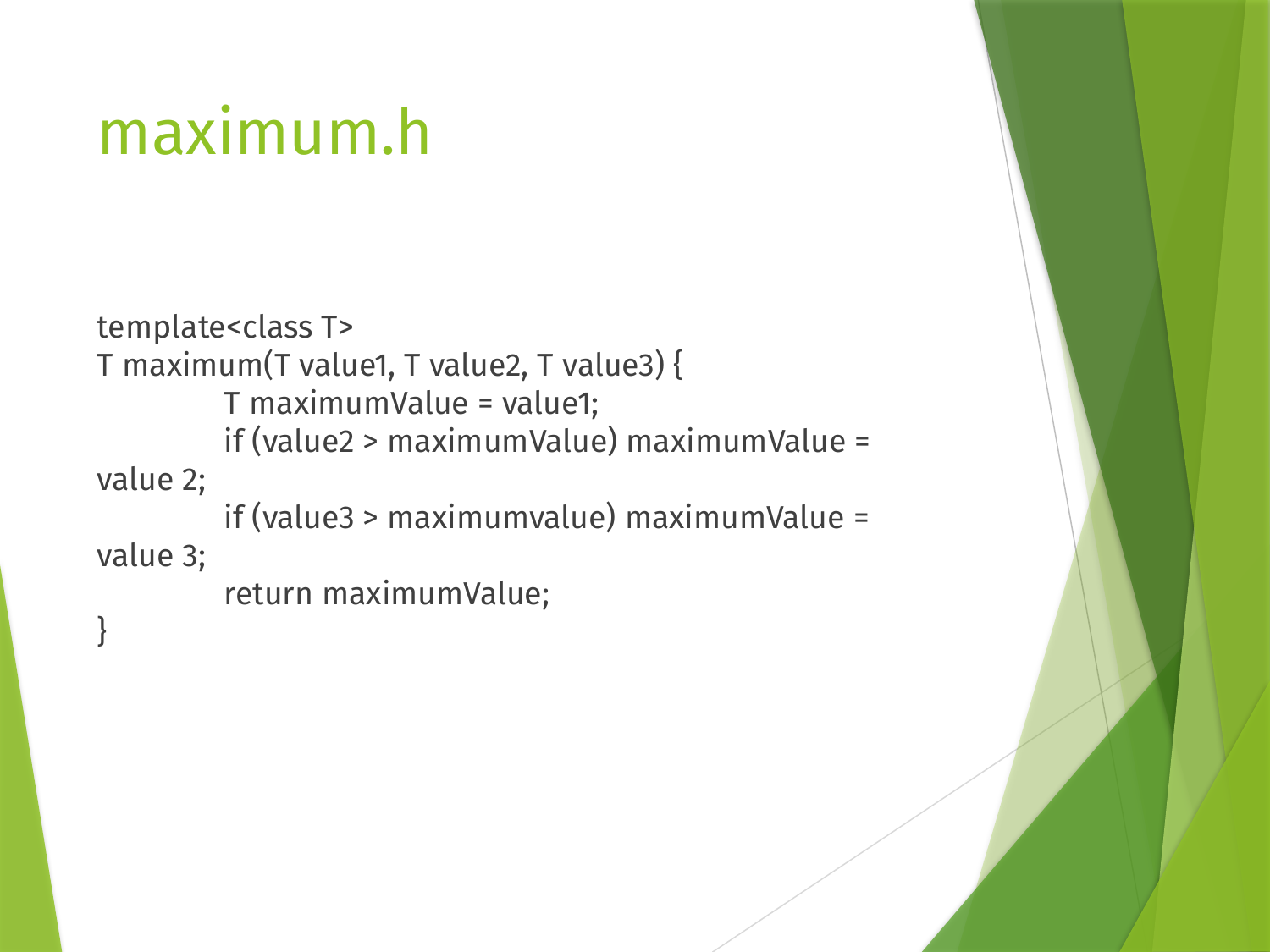

# maximum.h
template<class T>
T maximum(T value1, T value2, T value3) {
	T maximumValue = value1;
	if (value2 > maximumValue) maximumValue = value 2;
	if (value3 > maximumvalue) maximumValue = value 3;
	return maximumValue;
}